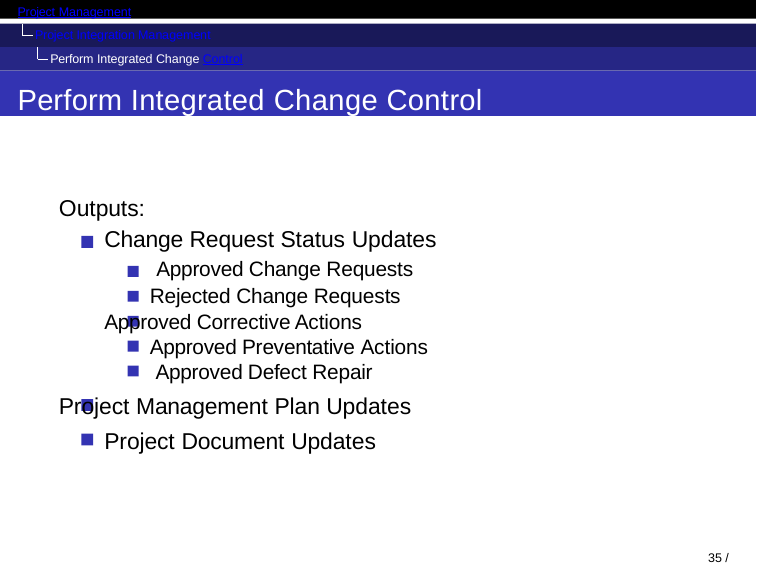

Project Management
Project Integration Management  Perform Integrated Change Control

Perform Integrated Change Control
Outputs:
Change Request Status Updates  Approved Change Requests  Rejected Change Requests
Approved Corrective Actions  Approved Preventative Actions  Approved Defect Repair
Project Management Plan Updates  Project Document Updates

35 / 38